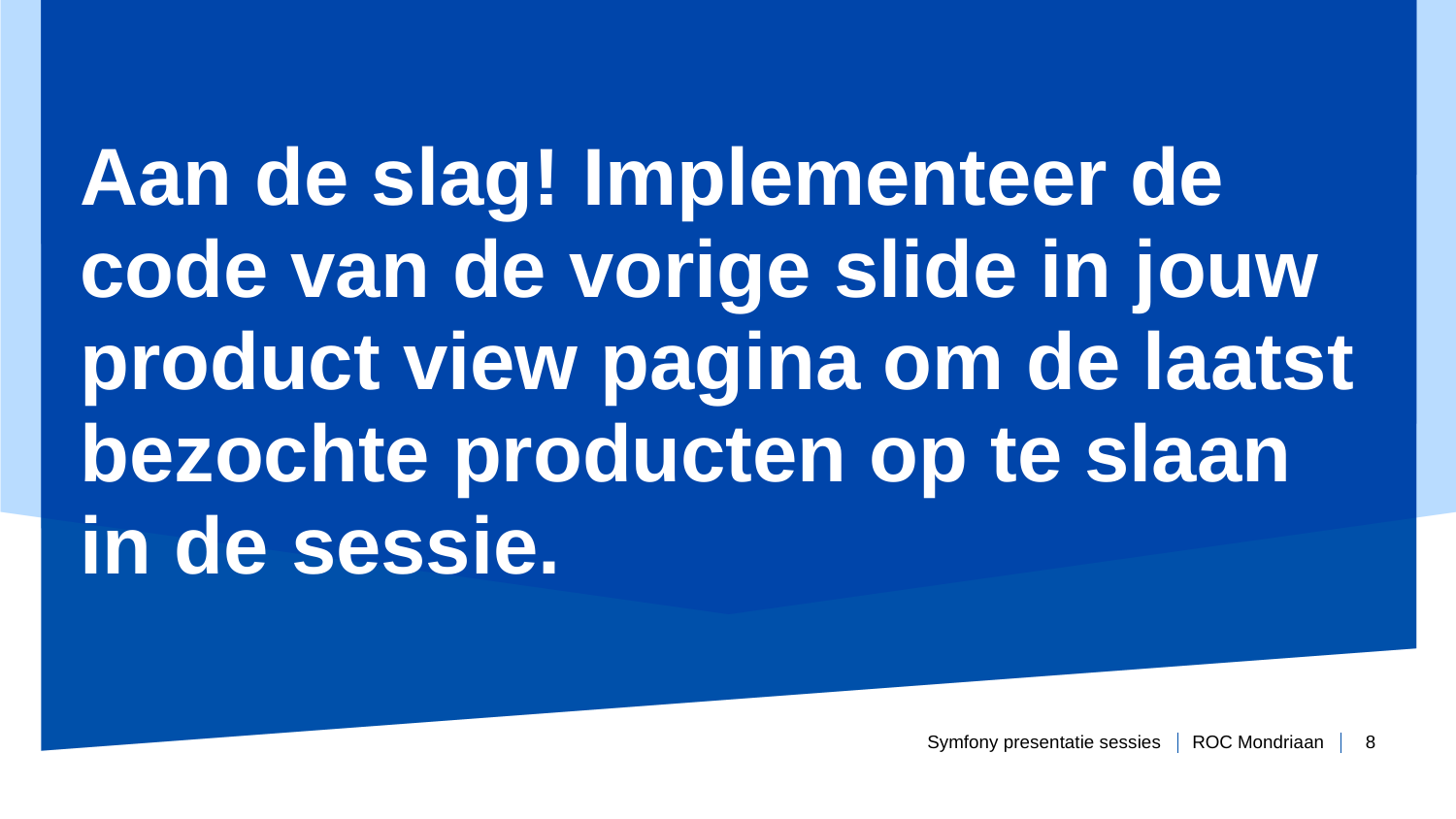

# Aan de slag! Implementeer de code van de vorige slide in jouw product view pagina om de laatst bezochte producten op te slaan in de sessie.
Symfony presentatie sessies
8
Periode 8 - week 3